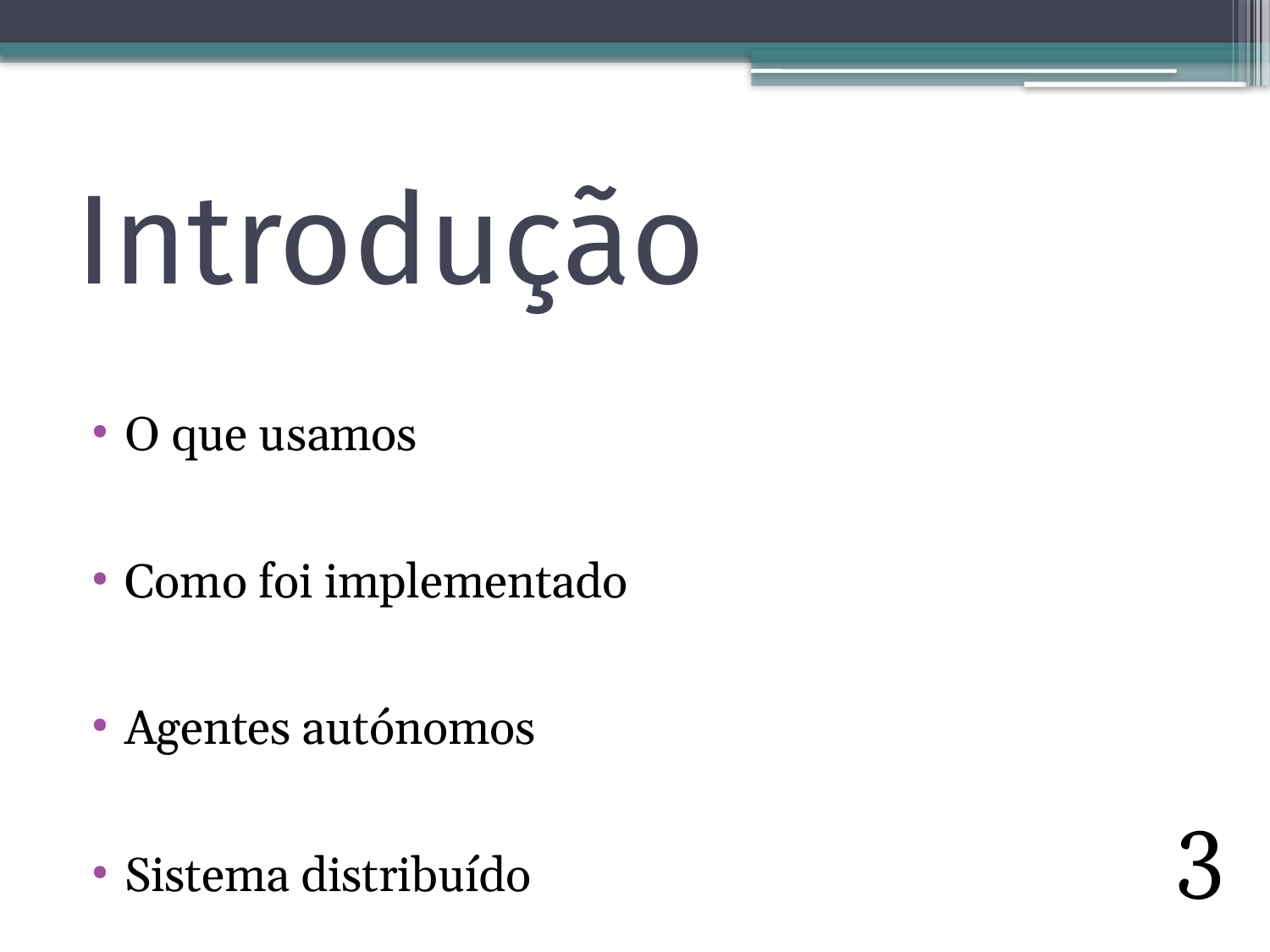

# Introdução
O que usamos
Como foi implementado
Agentes autónomos
Sistema distribuído

3